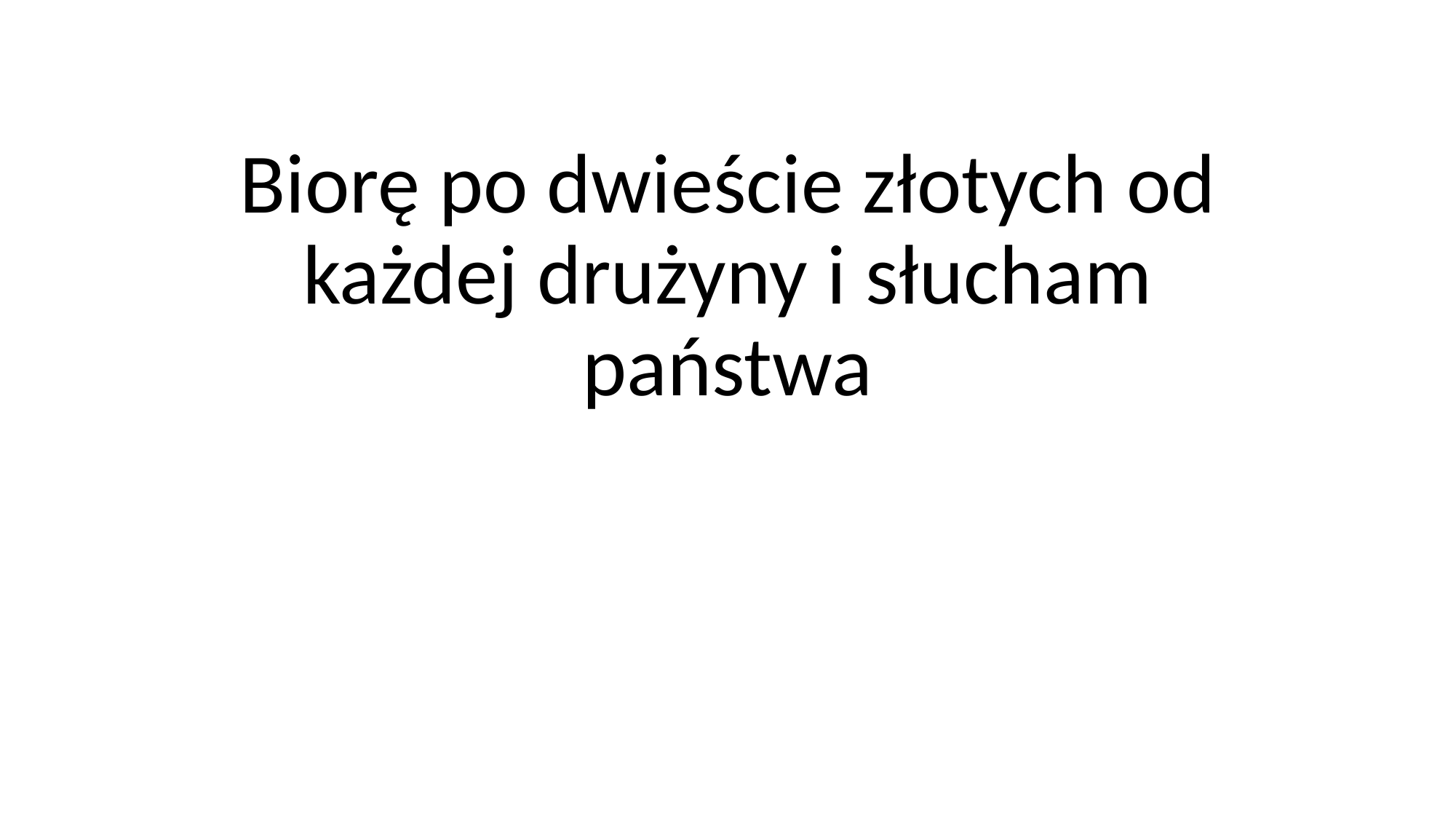

# Biorę po dwieście złotych od każdej drużyny i słucham państwa